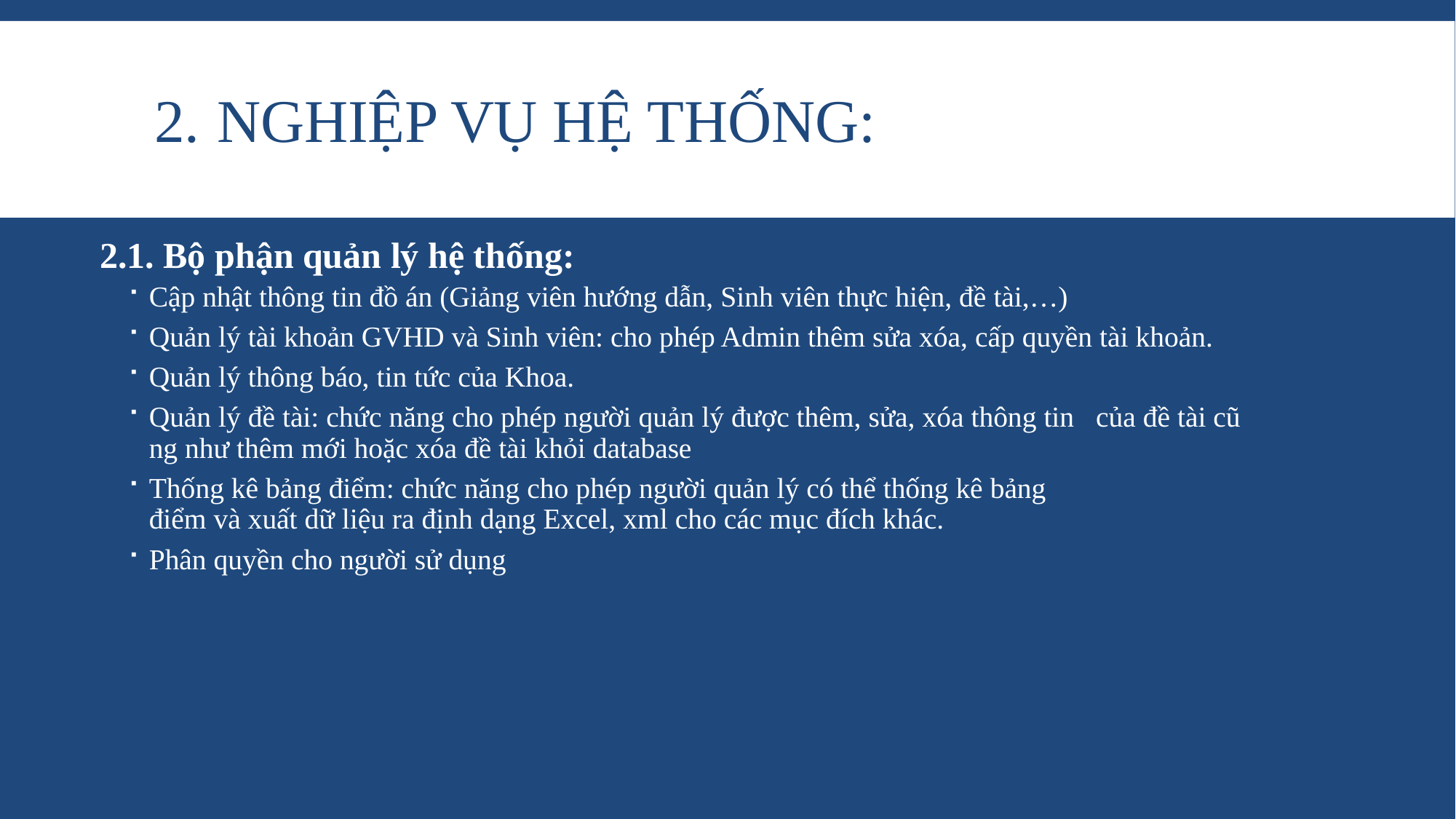

# 2. Nghiệp vụ hệ thống:
2.1. Bộ phận quản lý hệ thống:
Cập nhật thông tin đồ án (Giảng viên hướng dẫn, Sinh viên thực hiện, đề tài,…)
Quản lý tài khoản GVHD và Sinh viên: cho phép Admin thêm sửa xóa, cấp quyền tài khoản.
Quản lý thông báo, tin tức của Khoa.
Quản lý đề tài: chức năng cho phép người quản lý được thêm, sửa, xóa thông tin   của đề tài cũng như thêm mới hoặc xóa đề tài khỏi database
Thống kê bảng điểm: chức năng cho phép người quản lý có thể thống kê bảng điểm và xuất dữ liệu ra định dạng Excel, xml cho các mục đích khác.
Phân quyền cho người sử dụng